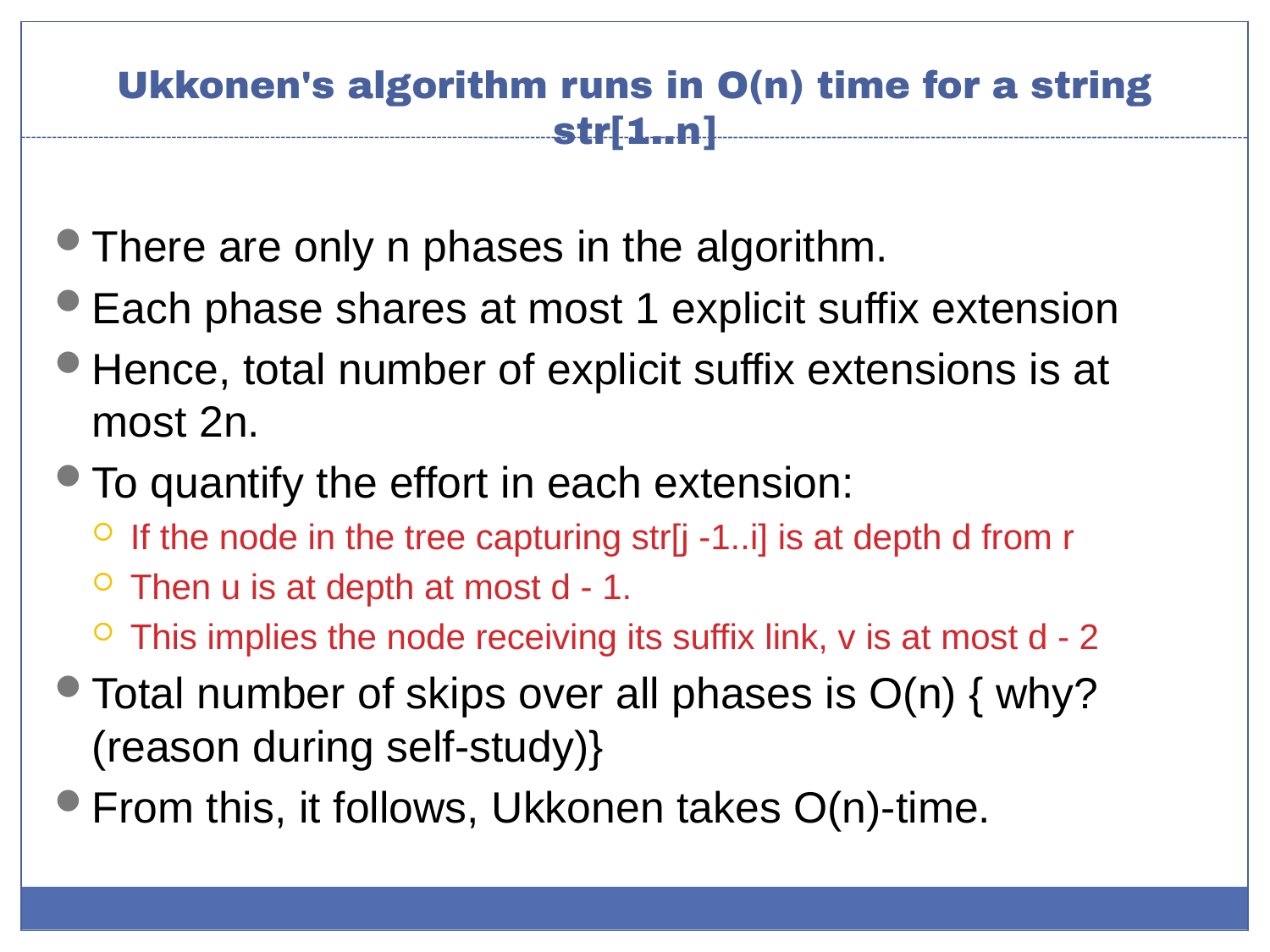

# Ukkonen's algorithm runs in O(n) time for a string str[1..n]
There are only n phases in the algorithm.
Each phase shares at most 1 explicit suffix extension
Hence, total number of explicit suffix extensions is at most 2n.
To quantify the effort in each extension:
If the node in the tree capturing str[j -1..i] is at depth d from r
Then u is at depth at most d - 1.
This implies the node receiving its suffix link, v is at most d - 2
Total number of skips over all phases is O(n) { why? (reason during self-study)}
From this, it follows, Ukkonen takes O(n)-time.